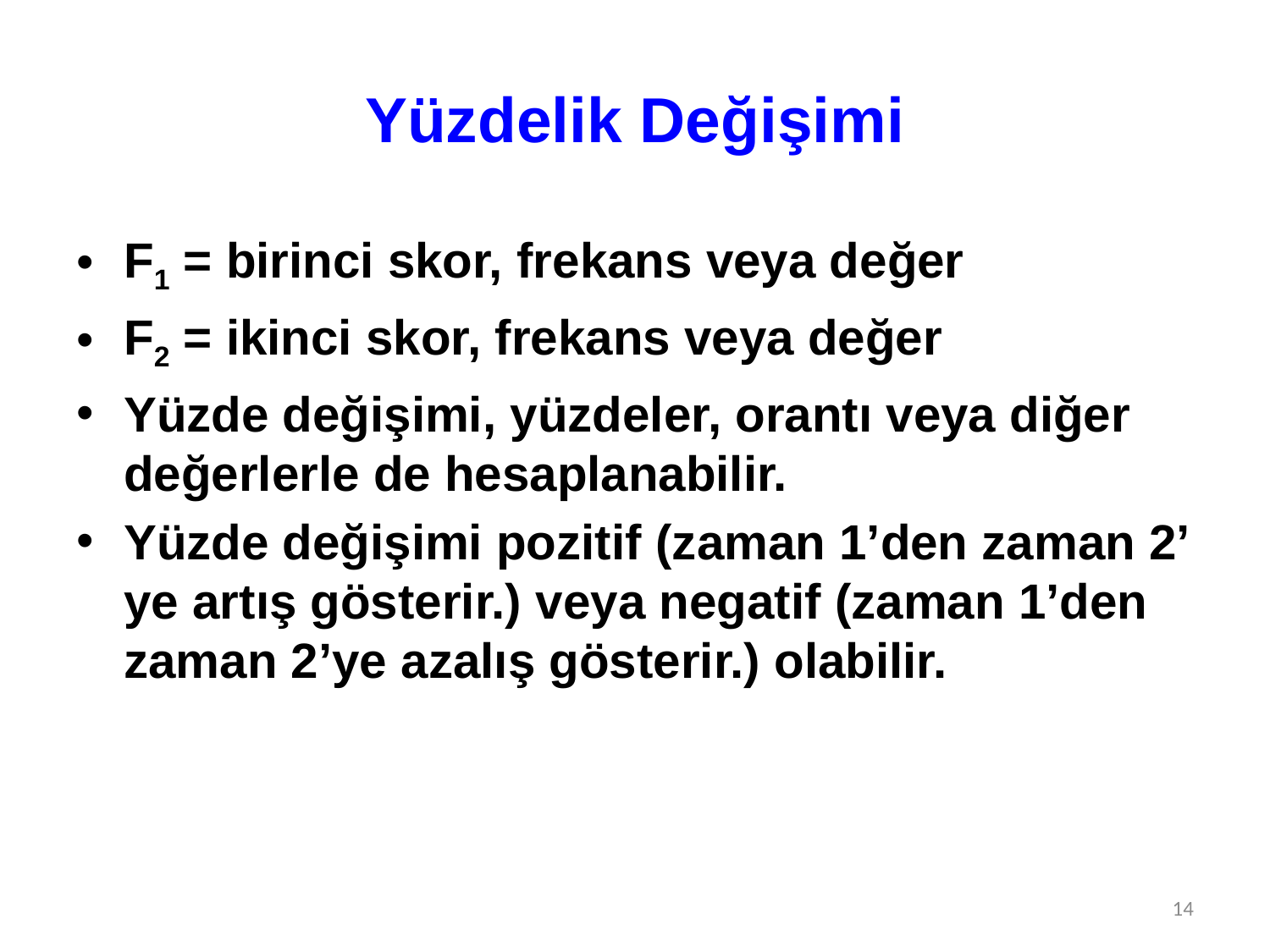

# Yüzdelik Değişimi
F1 = birinci skor, frekans veya değer
F2 = ikinci skor, frekans veya değer
Yüzde değişimi, yüzdeler, orantı veya diğer değerlerle de hesaplanabilir.
Yüzde değişimi pozitif (zaman 1’den zaman 2’ ye artış gösterir.) veya negatif (zaman 1’den zaman 2’ye azalış gösterir.) olabilir.
14